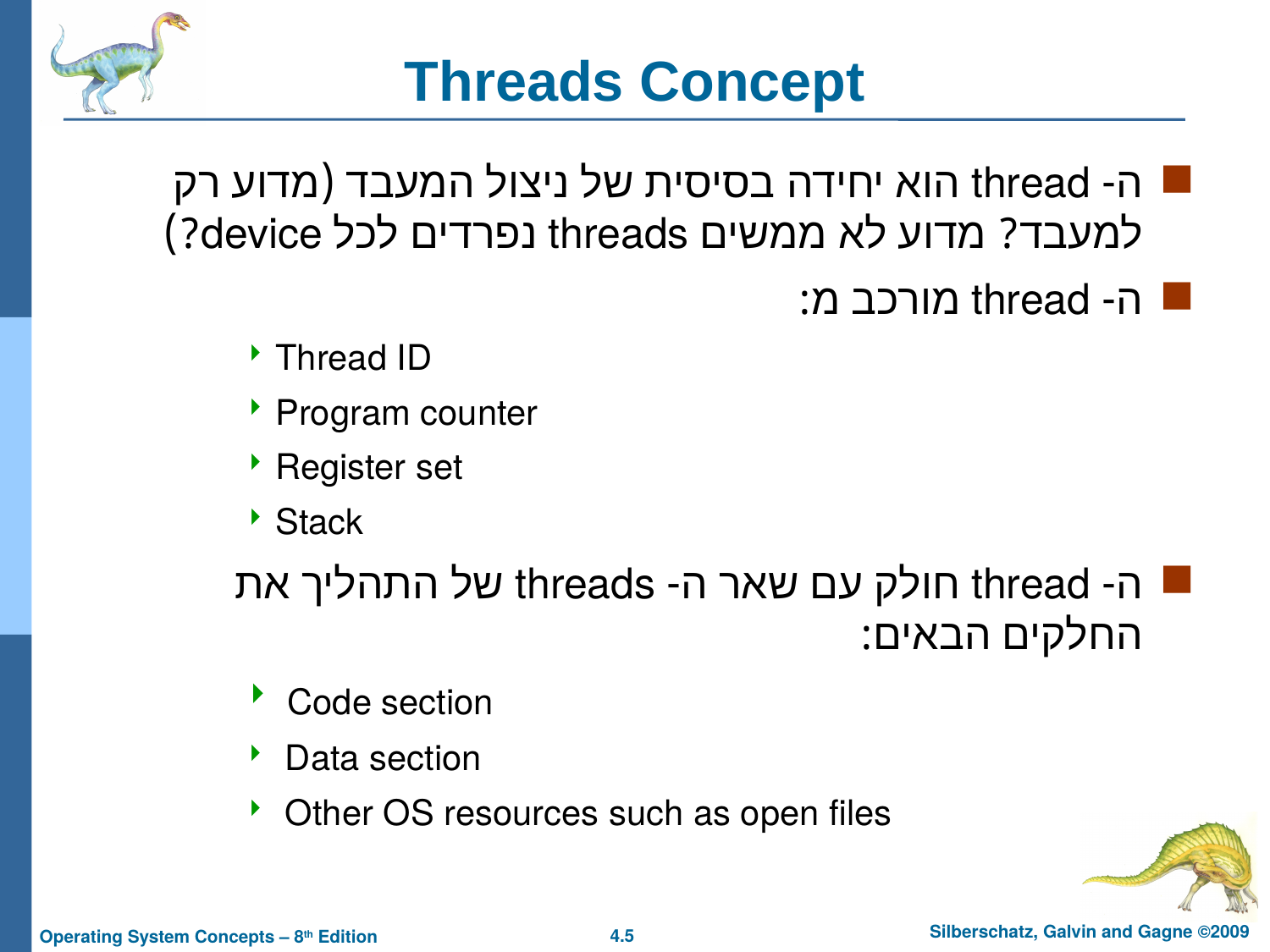

# Threads Concept
ה- thread הוא יחידה בסיסית של ניצול המעבד (מדוע רק למעבד? מדוע לא ממשים threads נפרדים לכל device?)
ה- thread מורכב מ:
Thread ID
Program counter
Register set
Stack
ה- thread חולק עם שאר ה- threads של התהליך את החלקים הבאים:
 Code section
 Data section
 Other OS resources such as open files